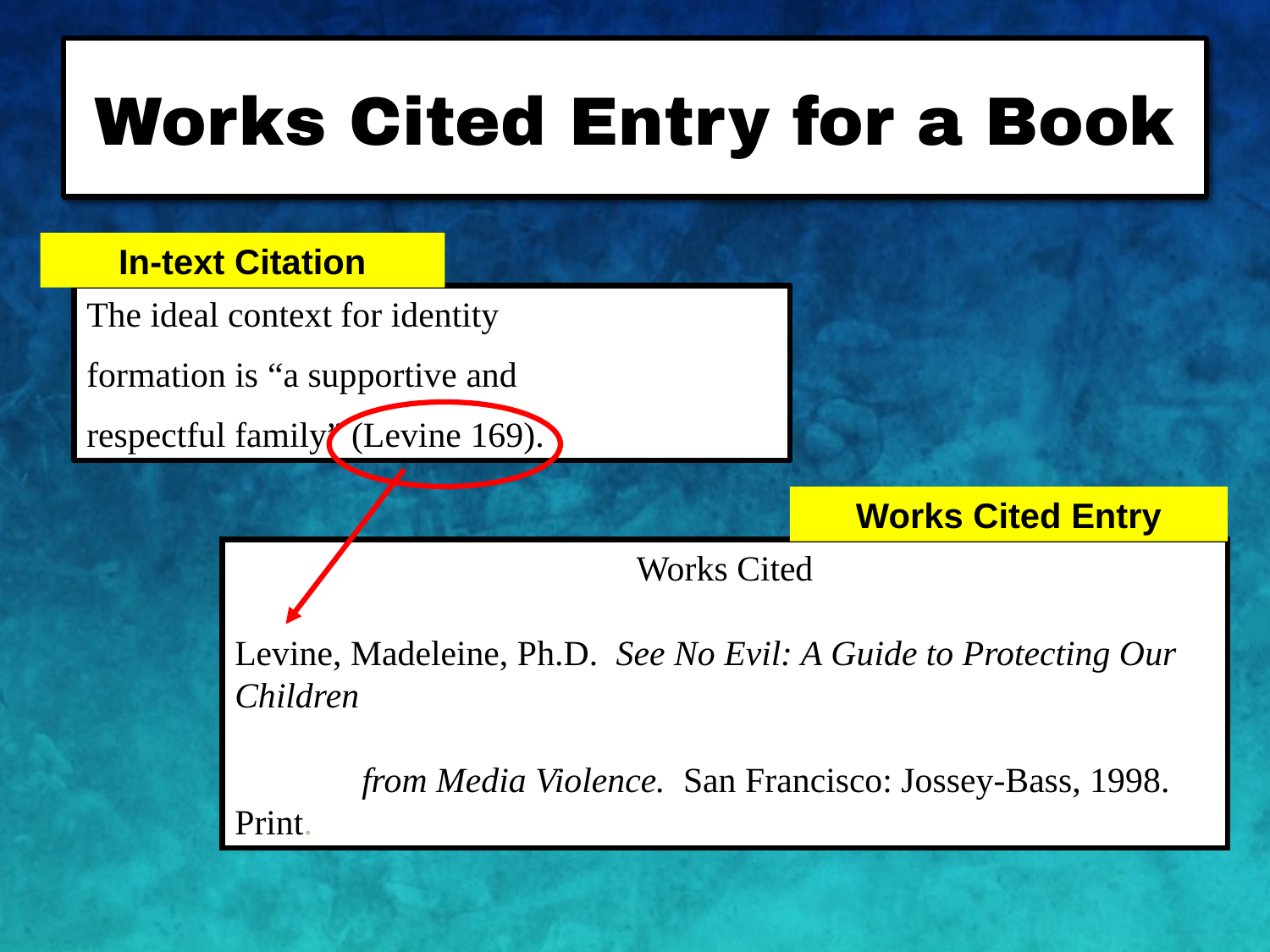

# Works Cited Entry for a Book
In-text Citation
The ideal context for identity
formation is “a supportive and
respectful family” (Levine 169).

Works Cited Entry
Works Cited

Levine, Madeleine, Ph.D.  See No Evil: A Guide to Protecting Our Children

	from Media Violence.  San Francisco: Jossey-Bass, 1998. Print.